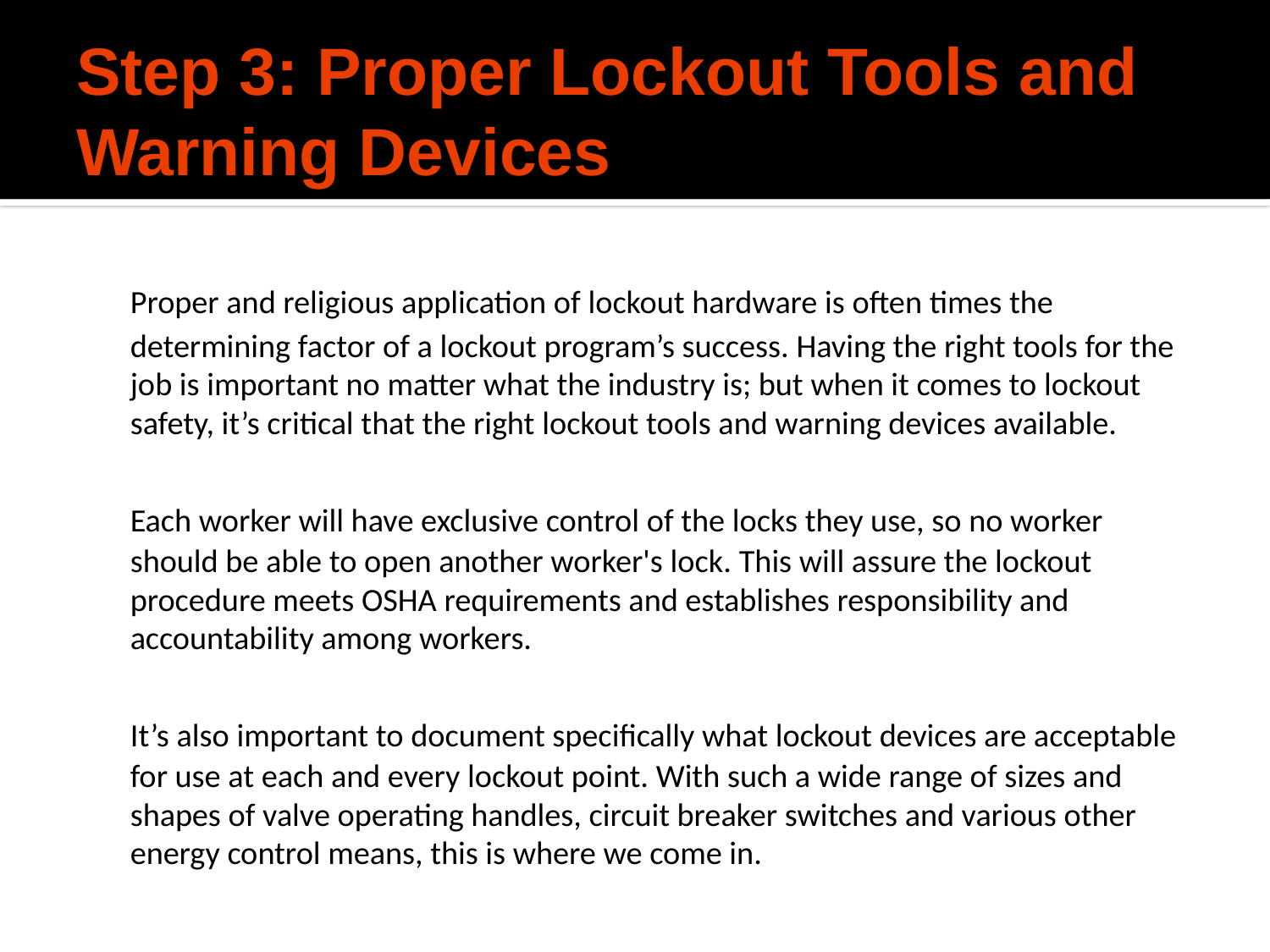

# Step 3: Proper Lockout Tools and Warning Devices
	Proper and religious application of lockout hardware is often times the determining factor of a lockout program’s success. Having the right tools for the job is important no matter what the industry is; but when it comes to lockout safety, it’s critical that the right lockout tools and warning devices available.

	Each worker will have exclusive control of the locks they use, so no worker should be able to open another worker's lock. This will assure the lockout procedure meets OSHA requirements and establishes responsibility and accountability among workers.

	It’s also important to document specifically what lockout devices are acceptable for use at each and every lockout point. With such a wide range of sizes and shapes of valve operating handles, circuit breaker switches and various other energy control means, this is where we come in.